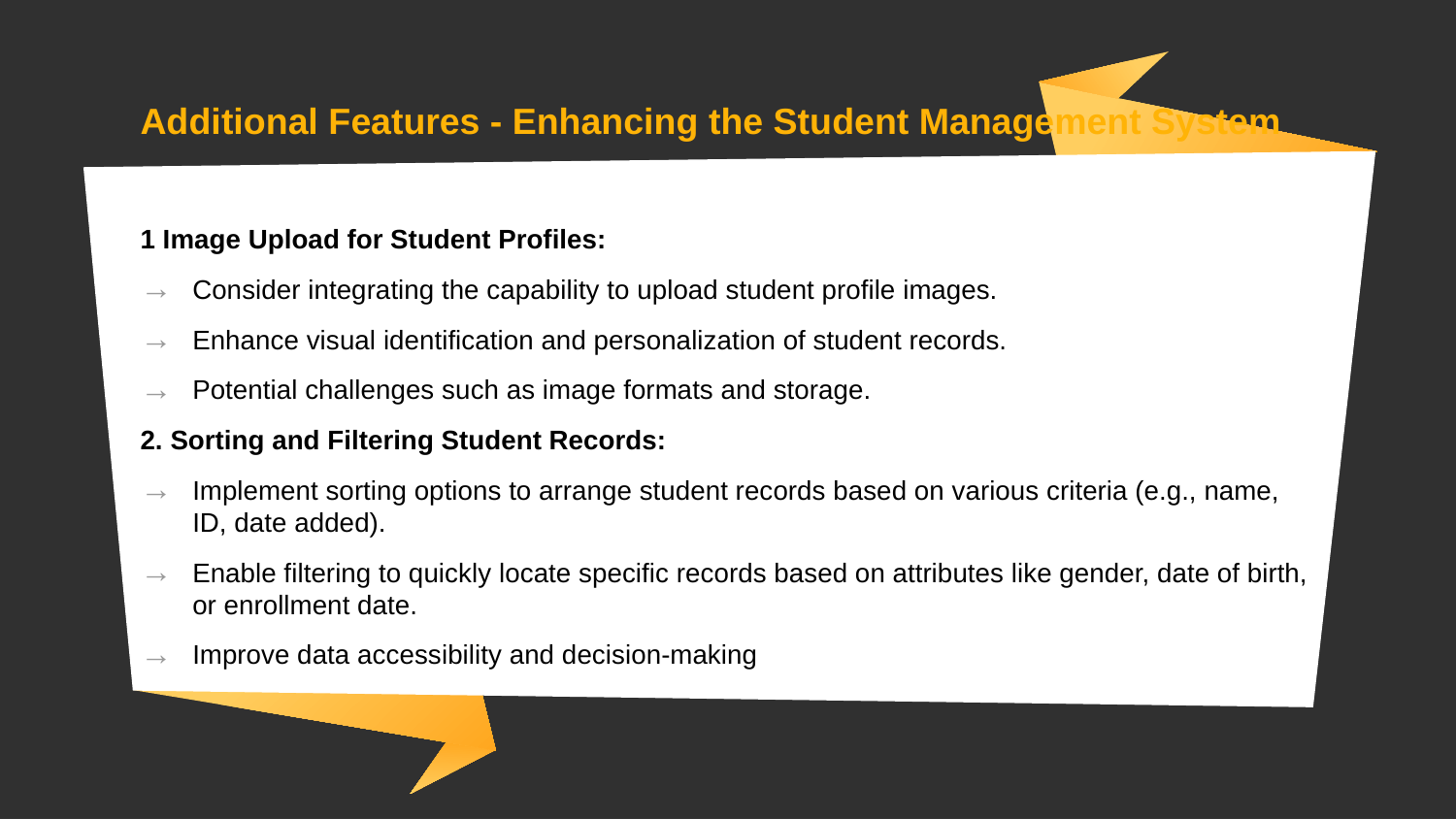

# Additional Features - Enhancing the Student Management System
1 Image Upload for Student Profiles:
Consider integrating the capability to upload student profile images.
Enhance visual identification and personalization of student records.
Potential challenges such as image formats and storage.
2. Sorting and Filtering Student Records:
Implement sorting options to arrange student records based on various criteria (e.g., name, ID, date added).
Enable filtering to quickly locate specific records based on attributes like gender, date of birth, or enrollment date.
Improve data accessibility and decision-making